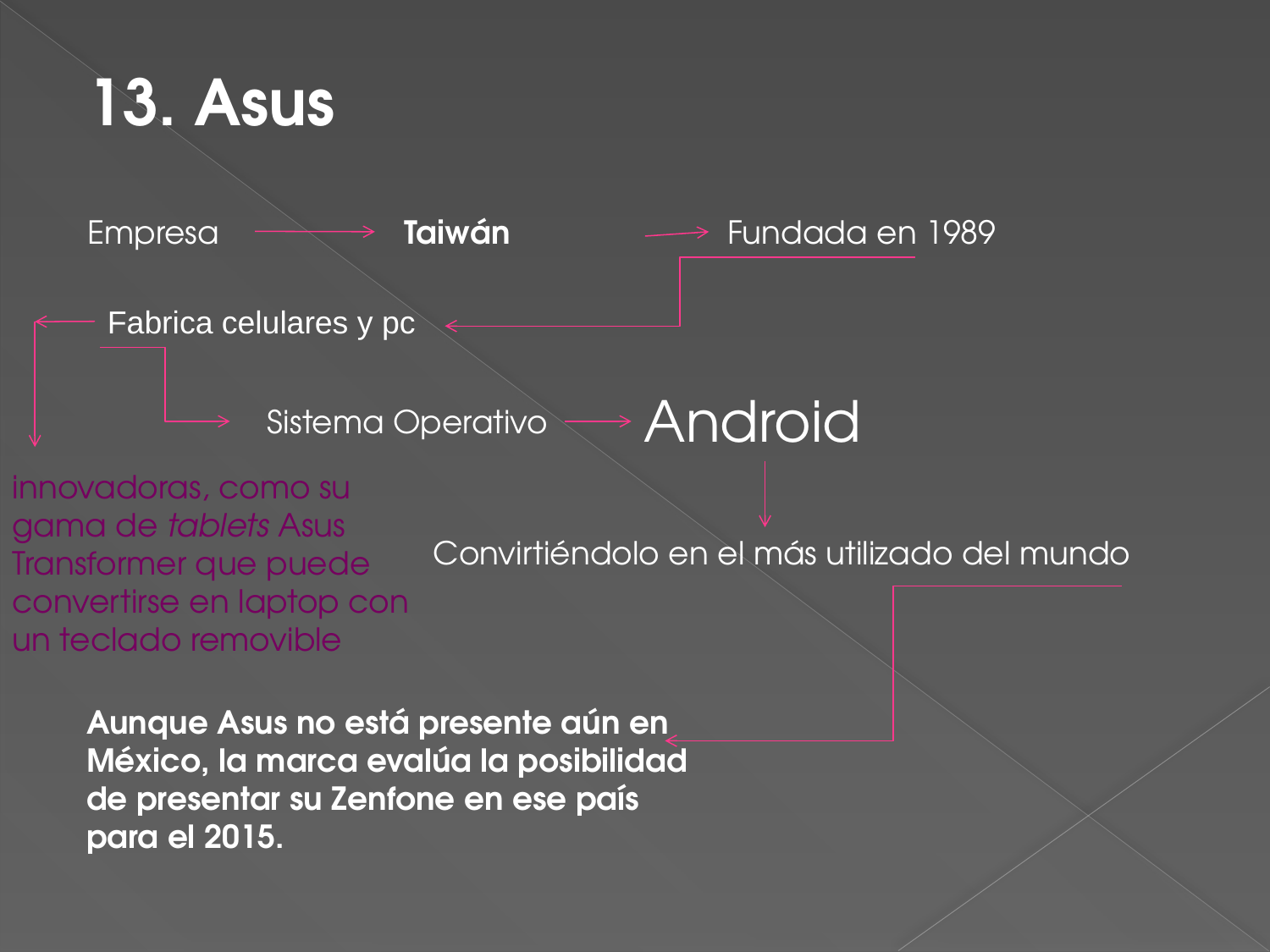

13. Asus

Empresa
Taiwán
Fundada en 1989
Fabrica celulares y pc
Android
Sistema Operativo
innovadoras, como su gama de tablets Asus Transformer que puede convertirse en laptop con un teclado removible
Convirtiéndolo en el más utilizado del mundo
Aunque Asus no está presente aún en México, la marca evalúa la posibilidad de presentar su Zenfone en ese país para el 2015.